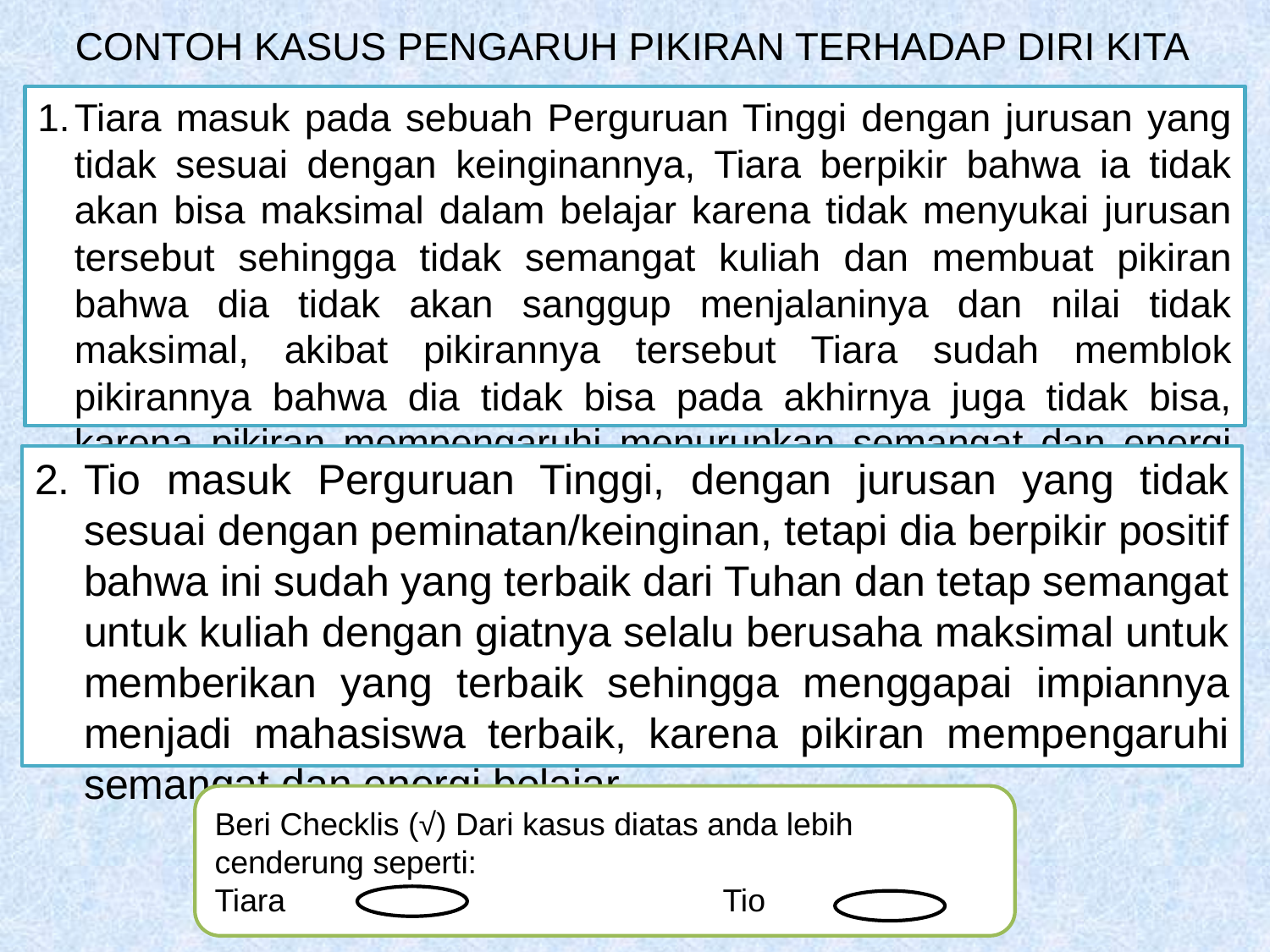

# CONTOH KASUS PENGARUH PIKIRAN TERHADAP DIRI KITA
Tiara masuk pada sebuah Perguruan Tinggi dengan jurusan yang tidak sesuai dengan keinginannya, Tiara berpikir bahwa ia tidak akan bisa maksimal dalam belajar karena tidak menyukai jurusan tersebut sehingga tidak semangat kuliah dan membuat pikiran bahwa dia tidak akan sanggup menjalaninya dan nilai tidak maksimal, akibat pikirannya tersebut Tiara sudah memblok pikirannya bahwa dia tidak bisa pada akhirnya juga tidak bisa, karena pikiran mempengaruhi menurunkan semangat dan energi belajar.
Tio masuk Perguruan Tinggi, dengan jurusan yang tidak sesuai dengan peminatan/keinginan, tetapi dia berpikir positif bahwa ini sudah yang terbaik dari Tuhan dan tetap semangat untuk kuliah dengan giatnya selalu berusaha maksimal untuk memberikan yang terbaik sehingga menggapai impiannya menjadi mahasiswa terbaik, karena pikiran mempengaruhi semangat dan energi belajar
Beri Checklis (√) Dari kasus diatas anda lebih cenderung seperti:
Tiara 				Tio